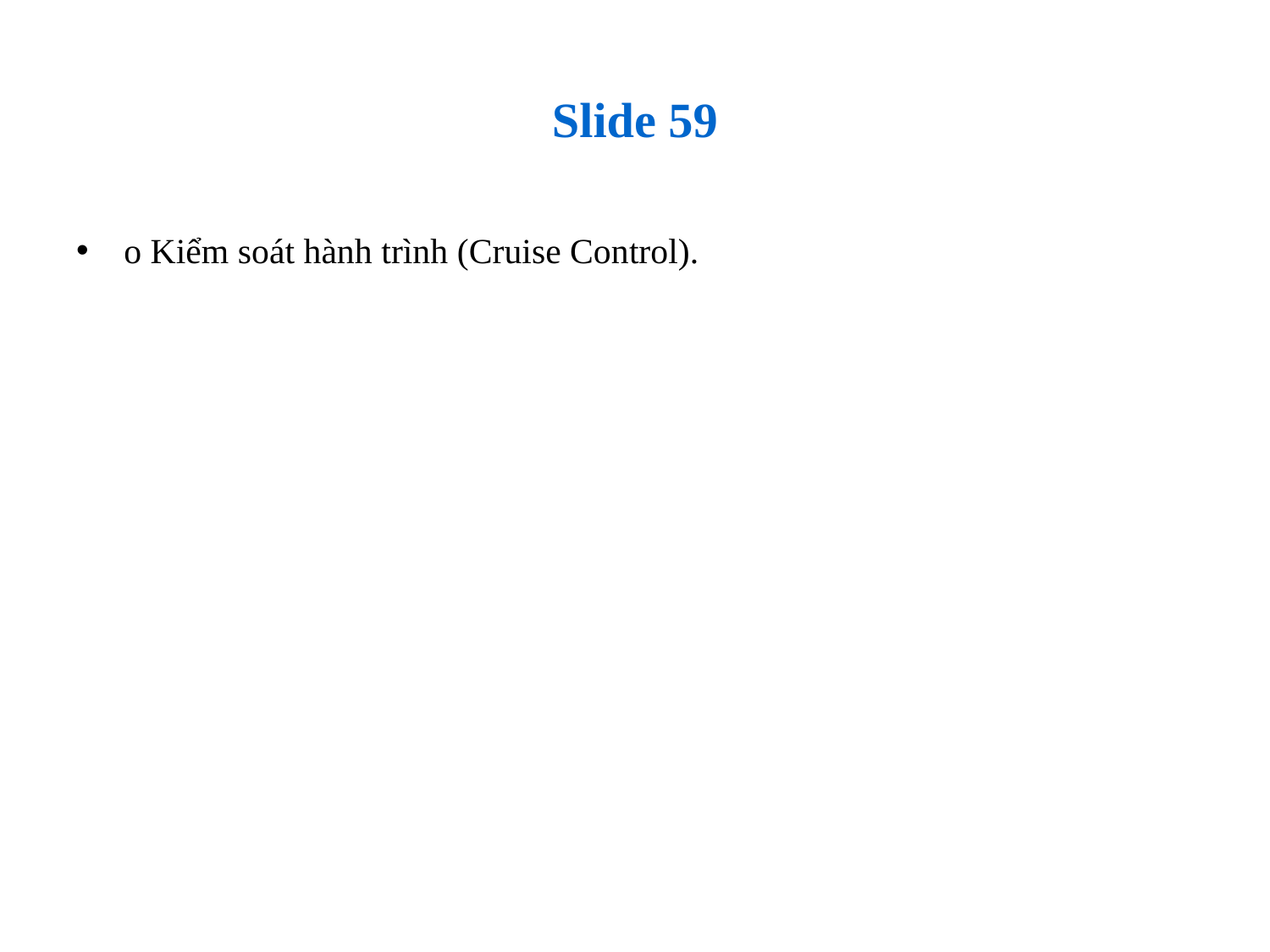

# Slide 59
o Kiểm soát hành trình (Cruise Control).